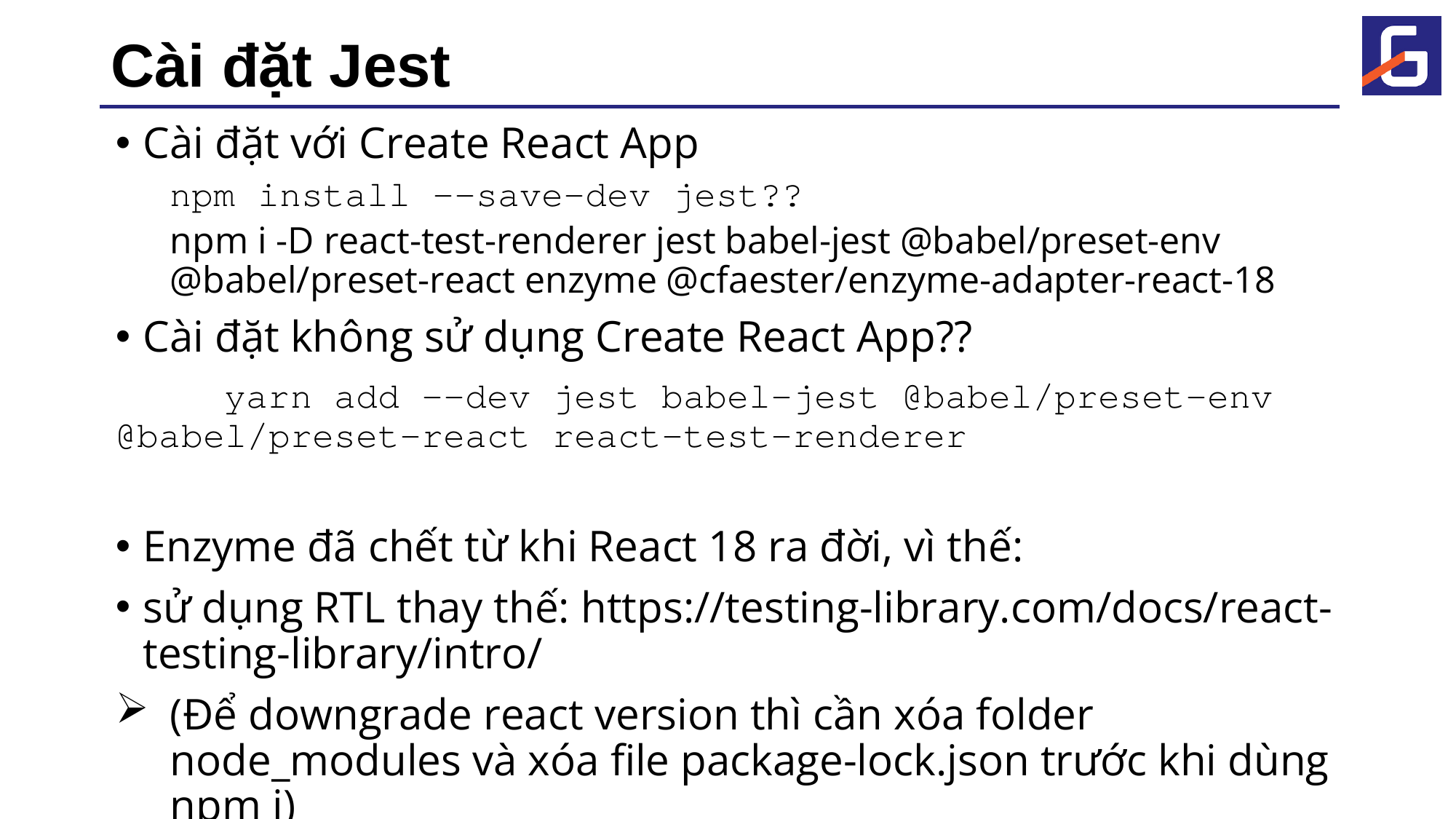

# Cài đặt Jest
Cài đặt với Create React App
npm install --save-dev jest??
npm i -D react-test-renderer jest babel-jest @babel/preset-env @babel/preset-react enzyme @cfaester/enzyme-adapter-react-18
Cài đặt không sử dụng Create React App??
	yarn add --dev jest babel-jest @babel/preset-env @babel/preset-react react-test-renderer

Enzyme đã chết từ khi React 18 ra đời, vì thế:
sử dụng RTL thay thế: https://testing-library.com/docs/react-testing-library/intro/
(Để downgrade react version thì cần xóa folder node_modules và xóa file package-lock.json trước khi dùng npm i)